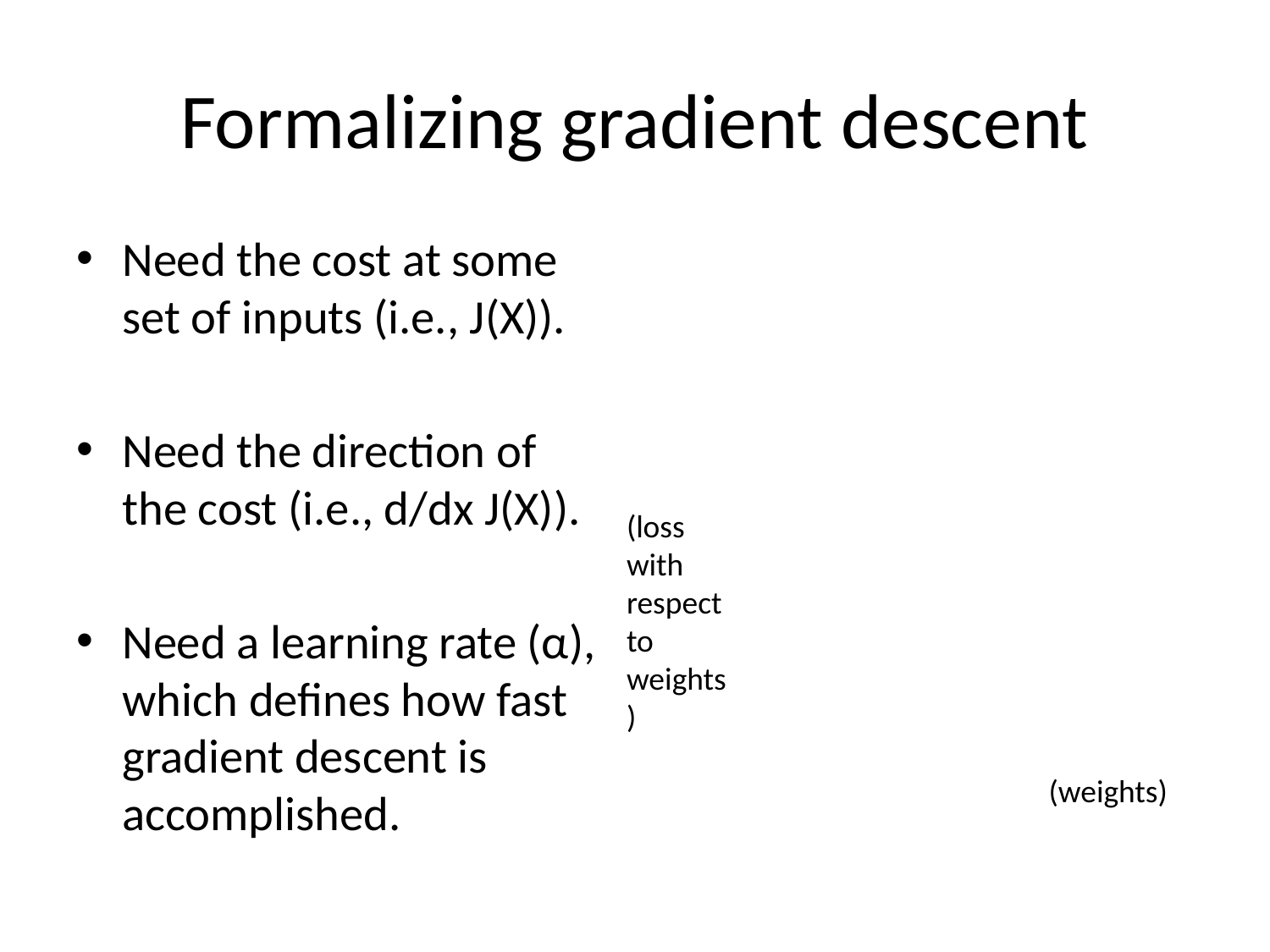

# Formalizing gradient descent
Need the cost at some set of inputs (i.e., J(X)).

Need the direction of the cost (i.e., d/dx J(X)).

Need a learning rate (α), which defines how fast gradient descent is accomplished.
(loss with respect to weights)
(weights)